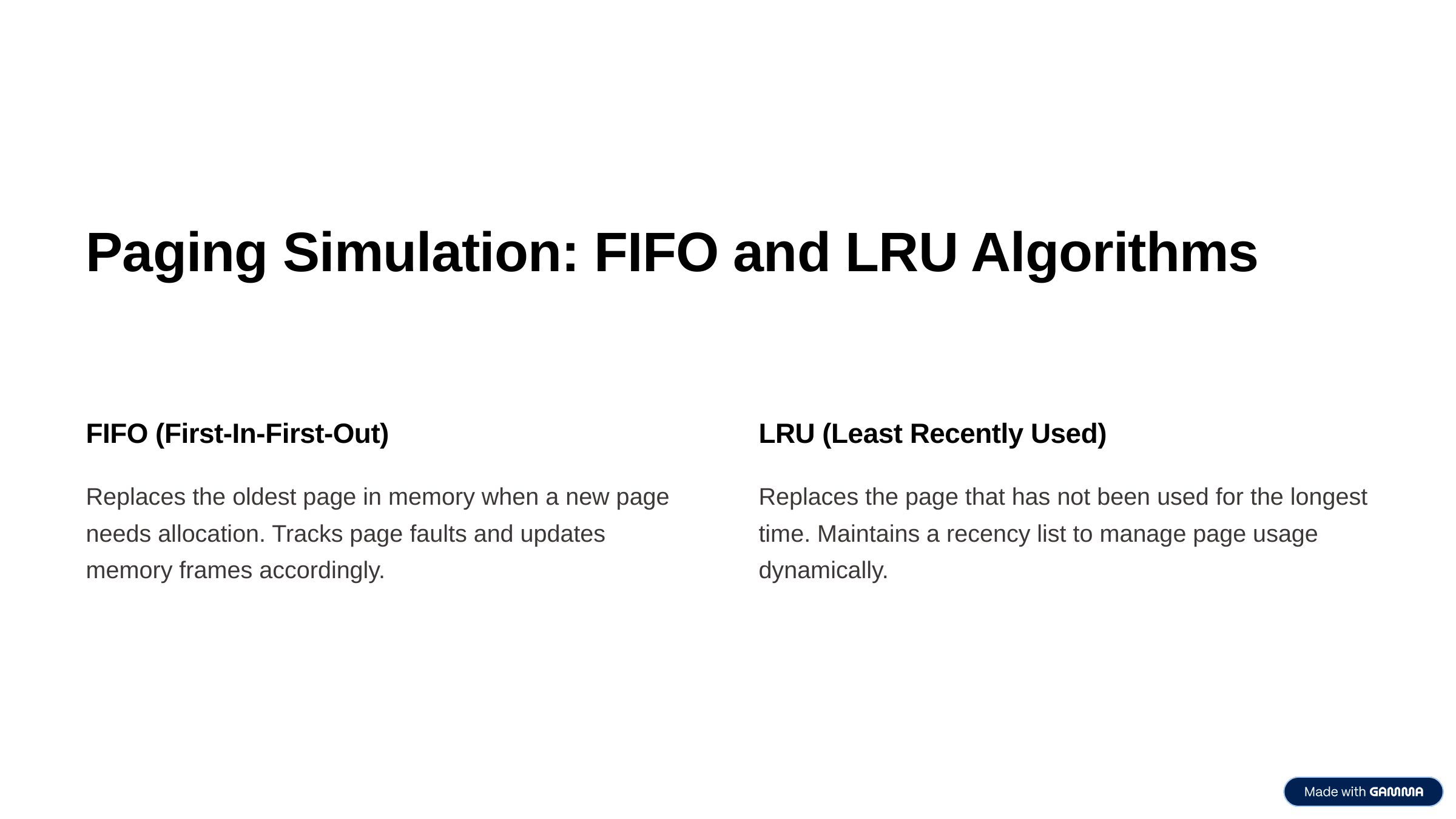

Paging Simulation: FIFO and LRU Algorithms
FIFO (First-In-First-Out)
LRU (Least Recently Used)
Replaces the oldest page in memory when a new page needs allocation. Tracks page faults and updates memory frames accordingly.
Replaces the page that has not been used for the longest time. Maintains a recency list to manage page usage dynamically.